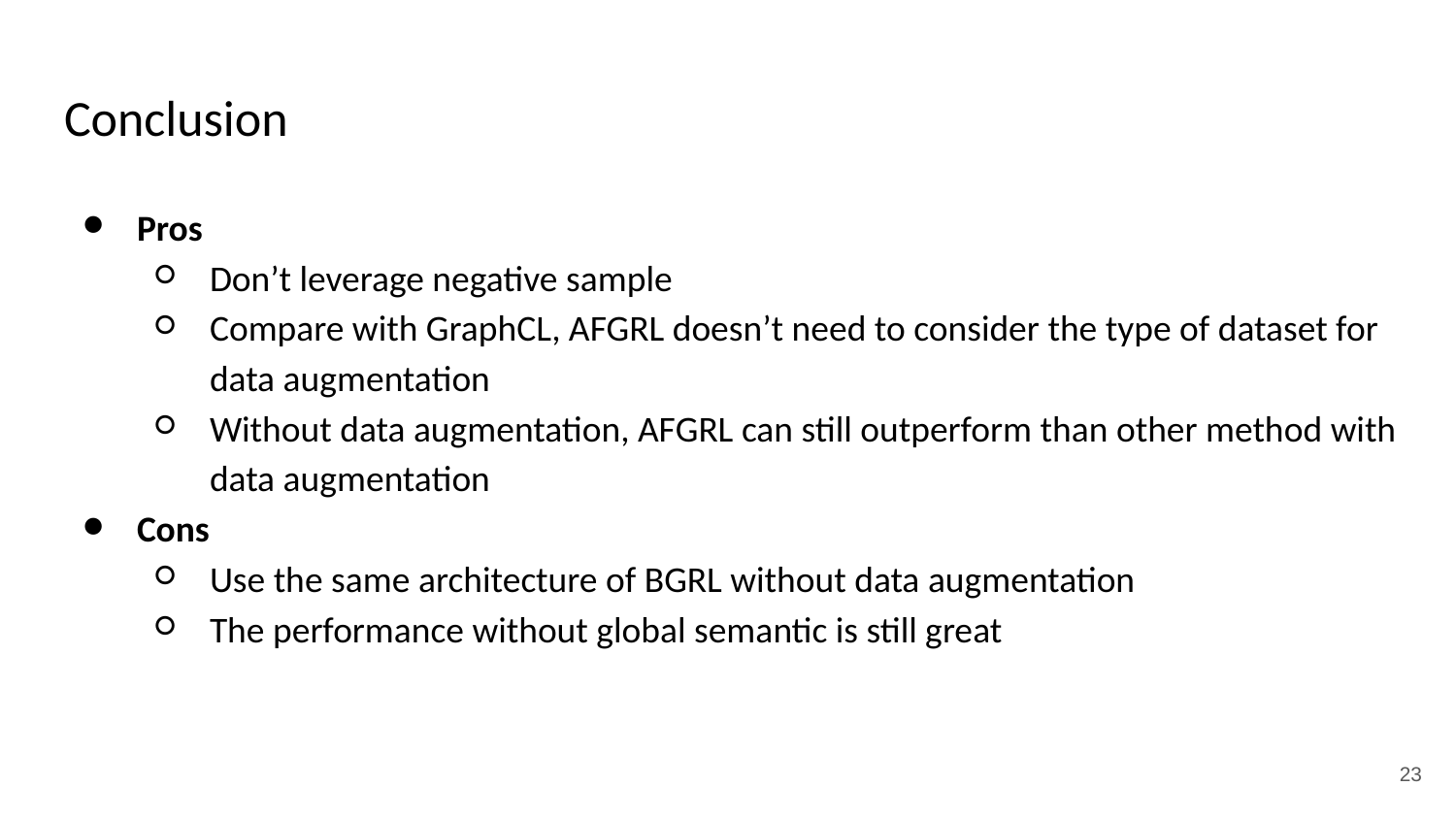

# Conclusion
Pros
Don’t leverage negative sample
Compare with GraphCL, AFGRL doesn’t need to consider the type of dataset for data augmentation
Without data augmentation, AFGRL can still outperform than other method with data augmentation
Cons
Use the same architecture of BGRL without data augmentation
The performance without global semantic is still great
23